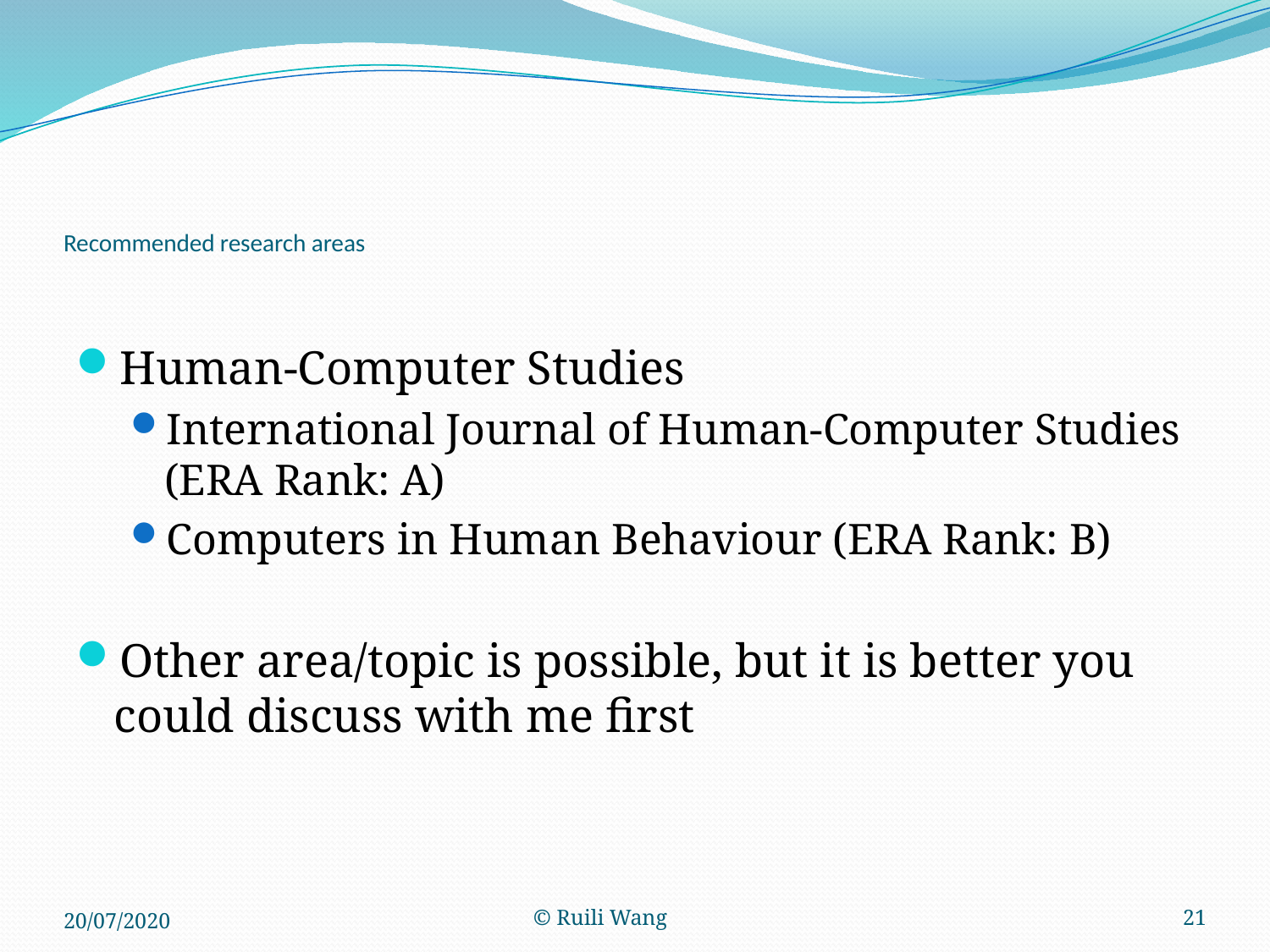

# Recommended research areas

Human‐Computer Studies
International Journal of Human‐Computer Studies (ERA Rank: A)
Computers in Human Behaviour (ERA Rank: B)

Other area/topic is possible, but it is better you could discuss with me first
20/07/2020
© Ruili Wang
21